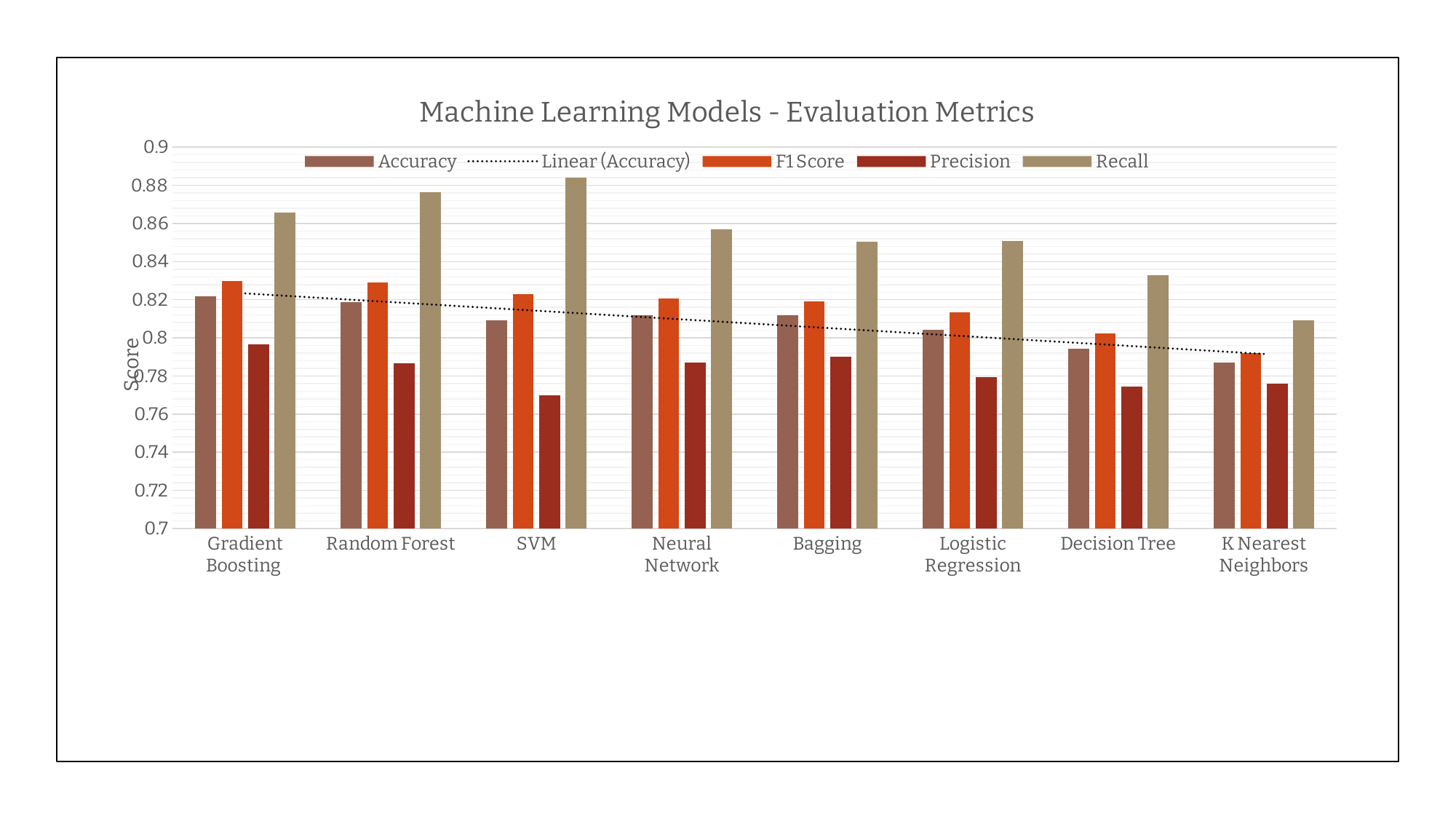

### Chart: Machine Learning Models - Evaluation Metrics

| Category | Accuracy | F1 Score | Precision | Recall |
|---|---|---|---|---|
| Gradient Boosting  | 0.8218 | 0.8297 | 0.7966 | 0.8657 |
| Random Forest | 0.8189 | 0.8292 | 0.7868 | 0.8764 |
| SVM | 0.8093 | 0.823 | 0.7699 | 0.8839 |
| Neural Network | 0.812 | 0.8205 | 0.7872 | 0.8568 |
| Bagging | 0.8118 | 0.8193 | 0.7902 | 0.8506 |
| Logistic Regression | 0.8044 | 0.8136 | 0.7793 | 0.851 |
| Decision Tree | 0.7944 | 0.8025 | 0.7743 | 0.8328 |
| K Nearest Neighbors | 0.787 | 0.7922 | 0.7758 | 0.8092 |